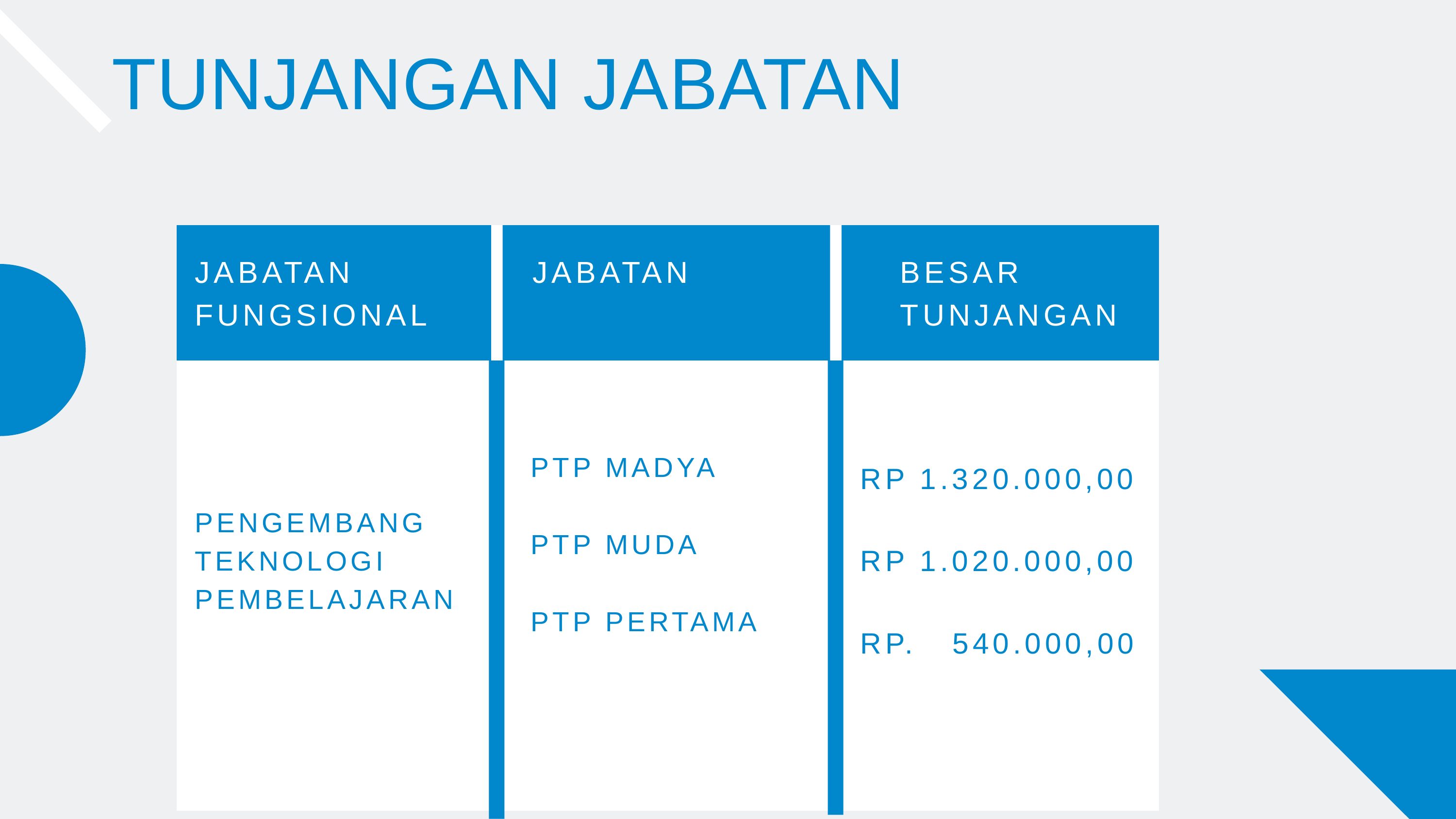

TUNJANGAN JABATAN

JABATAN
FUNGSIONAL

JABATAN

BESAR
TUNJANGAN

PTP MADYA

PTP MUDA

PTP PERTAMA

RP 1.320.000,00

RP 1.020.000,00

RP.   540.000,00
PENGEMBANG
TEKNOLOGI
PEMBELAJARAN